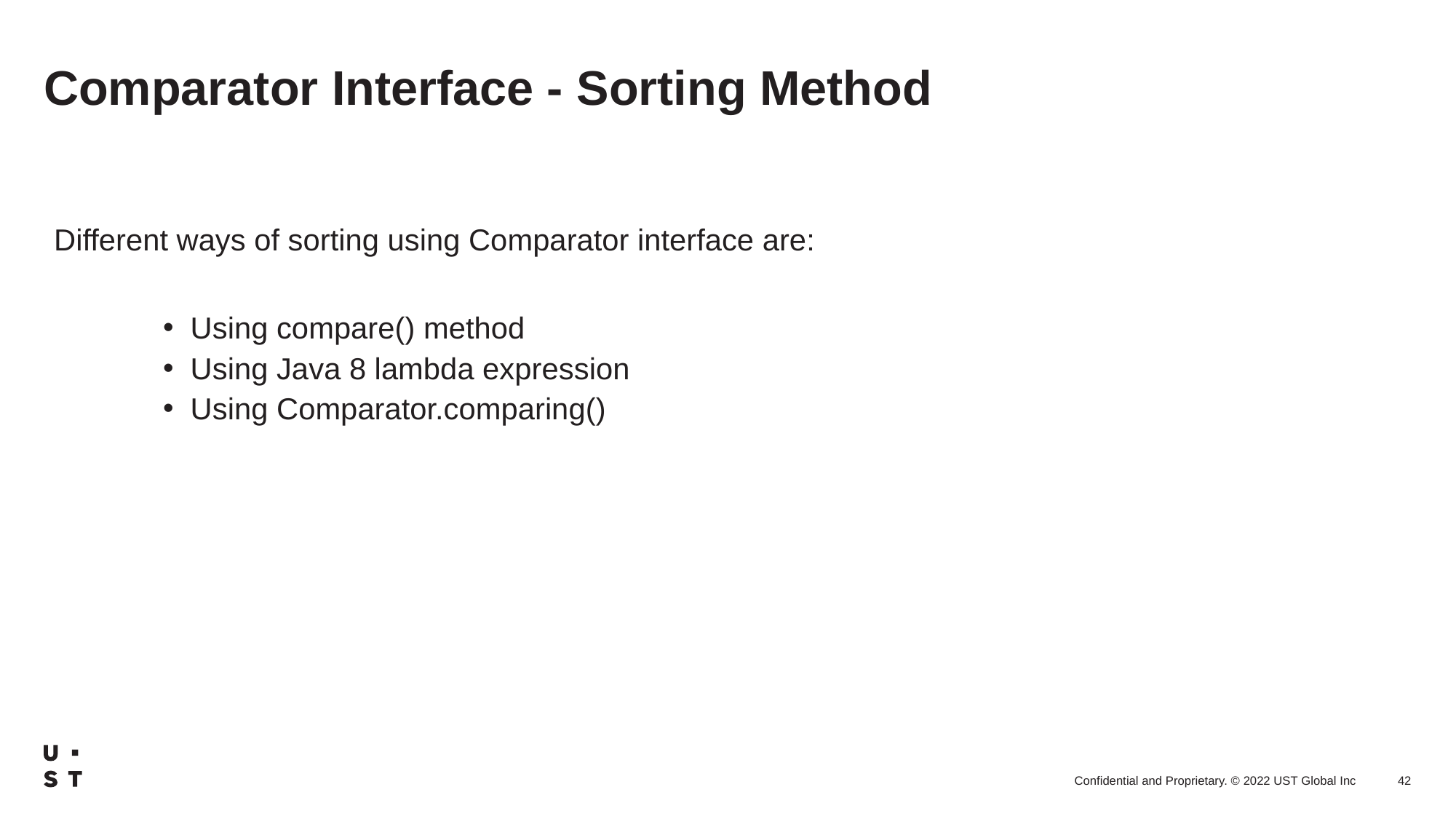

# Comparator Interface - Sorting Method
Different ways of sorting using Comparator interface are:

Using compare() method
Using Java 8 lambda expression
Using Comparator.comparing()